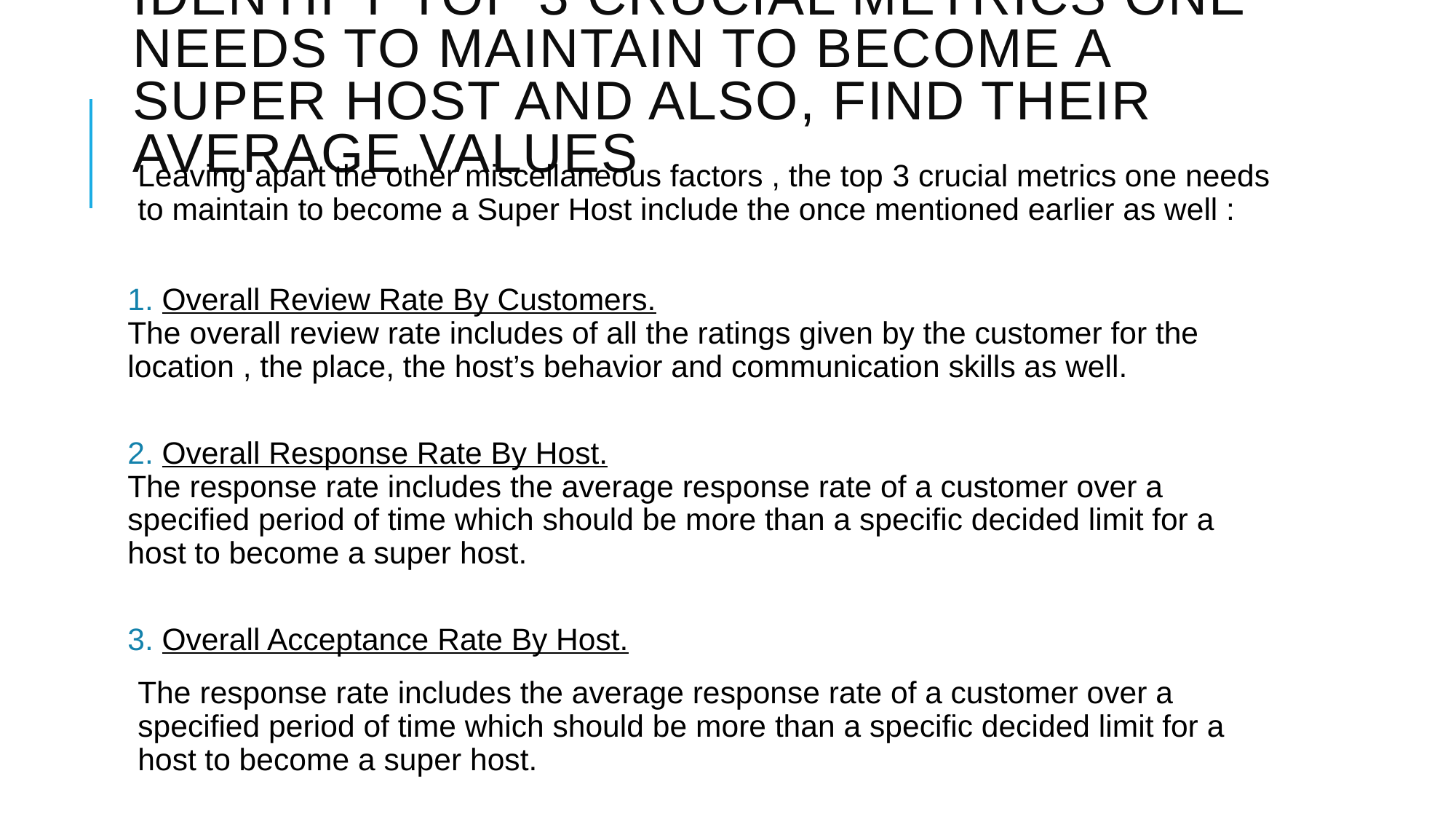

# identify top 3 crucial metrics one needs to maintain to become a Super Host and also, find their average values
Leaving apart the other miscellaneous factors , the top 3 crucial metrics one needs to maintain to become a Super Host include the once mentioned earlier as well :
1. Overall Review Rate By Customers.
The overall review rate includes of all the ratings given by the customer for the location , the place, the host’s behavior and communication skills as well.
2. Overall Response Rate By Host.
The response rate includes the average response rate of a customer over a specified period of time which should be more than a specific decided limit for a host to become a super host.
3. Overall Acceptance Rate By Host.
The response rate includes the average response rate of a customer over a specified period of time which should be more than a specific decided limit for a host to become a super host.